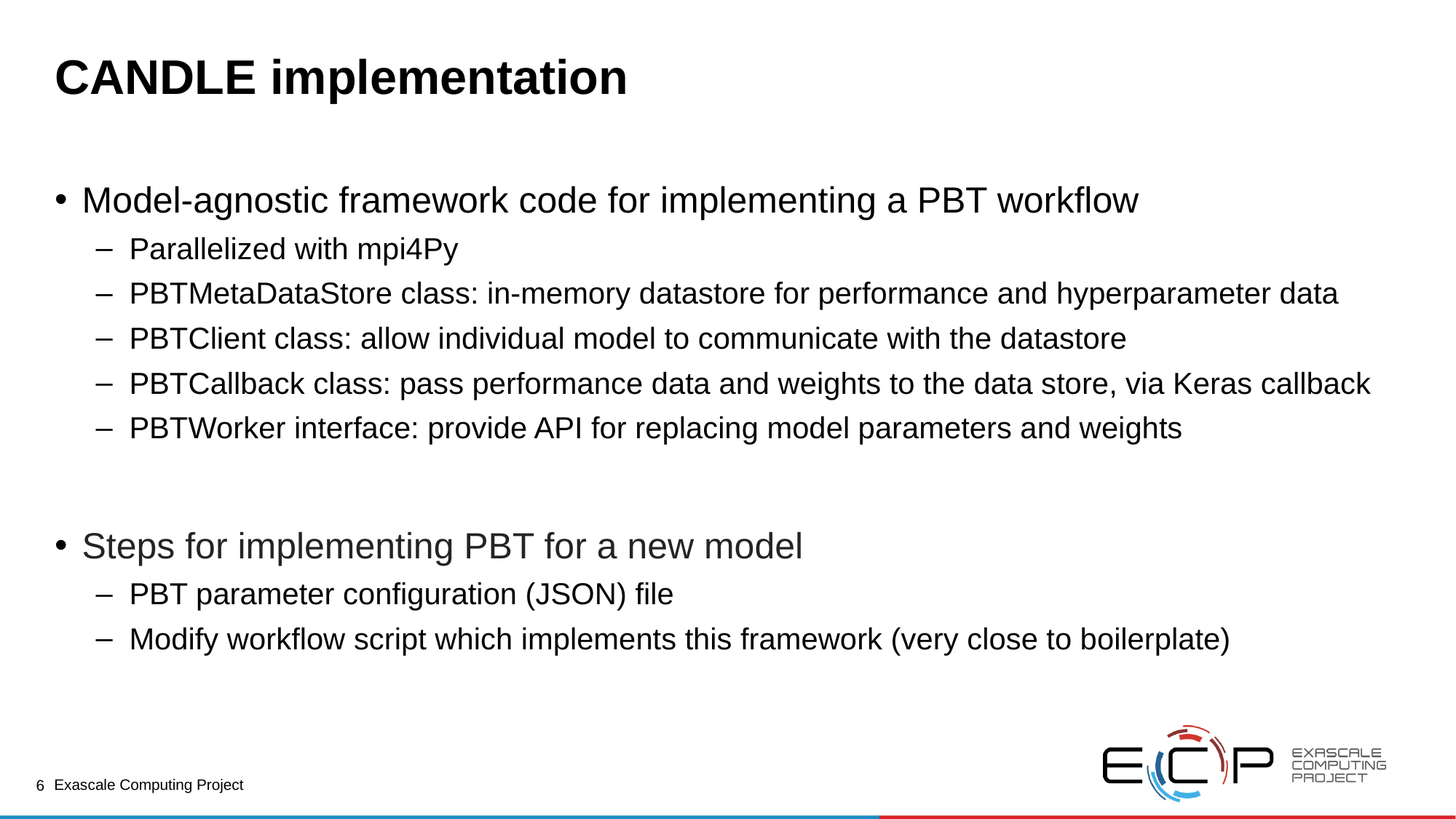

# CANDLE implementation
Model-agnostic framework code for implementing a PBT workflow
Parallelized with mpi4Py
PBTMetaDataStore class: in-memory datastore for performance and hyperparameter data
PBTClient class: allow individual model to communicate with the datastore
PBTCallback class: pass performance data and weights to the data store, via Keras callback
PBTWorker interface: provide API for replacing model parameters and weights

Steps for implementing PBT for a new model
PBT parameter configuration (JSON) file
Modify workflow script which implements this framework (very close to boilerplate)